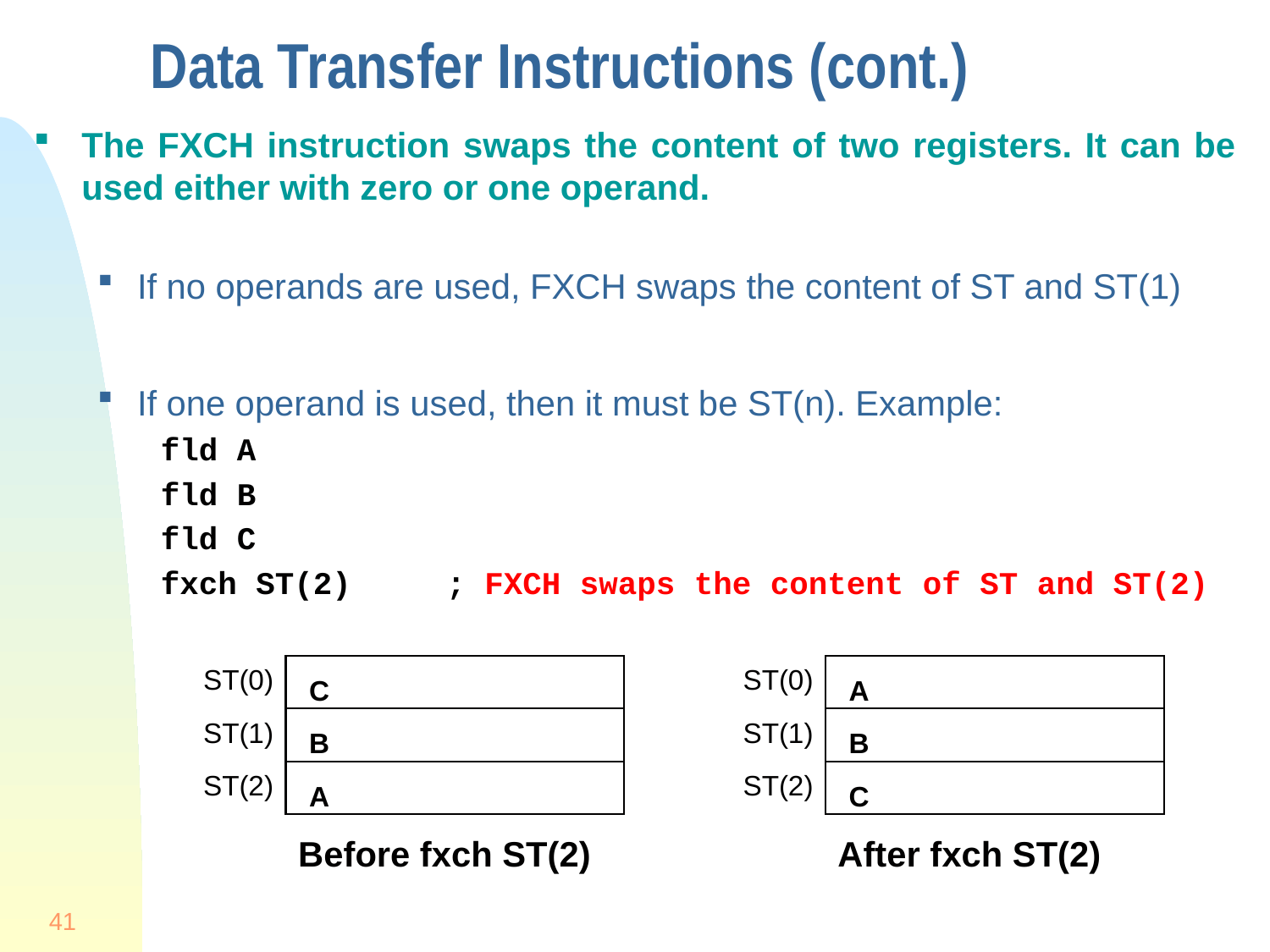

# Data Transfer Instructions (cont.)
The FXCH instruction swaps the content of two registers. It can be used either with zero or one operand.

If no operands are used, FXCH swaps the content of ST and ST(1)

If one operand is used, then it must be ST(n). Example:
fld A
fld B
fld C
fxch ST(2)	; FXCH swaps the content of ST and ST(2)
ST(0)

ST(0)

C
A
ST(1)

ST(1)

B
B
ST(2)

ST(2)

A
C
Before fxch ST(2)
After fxch ST(2)
41